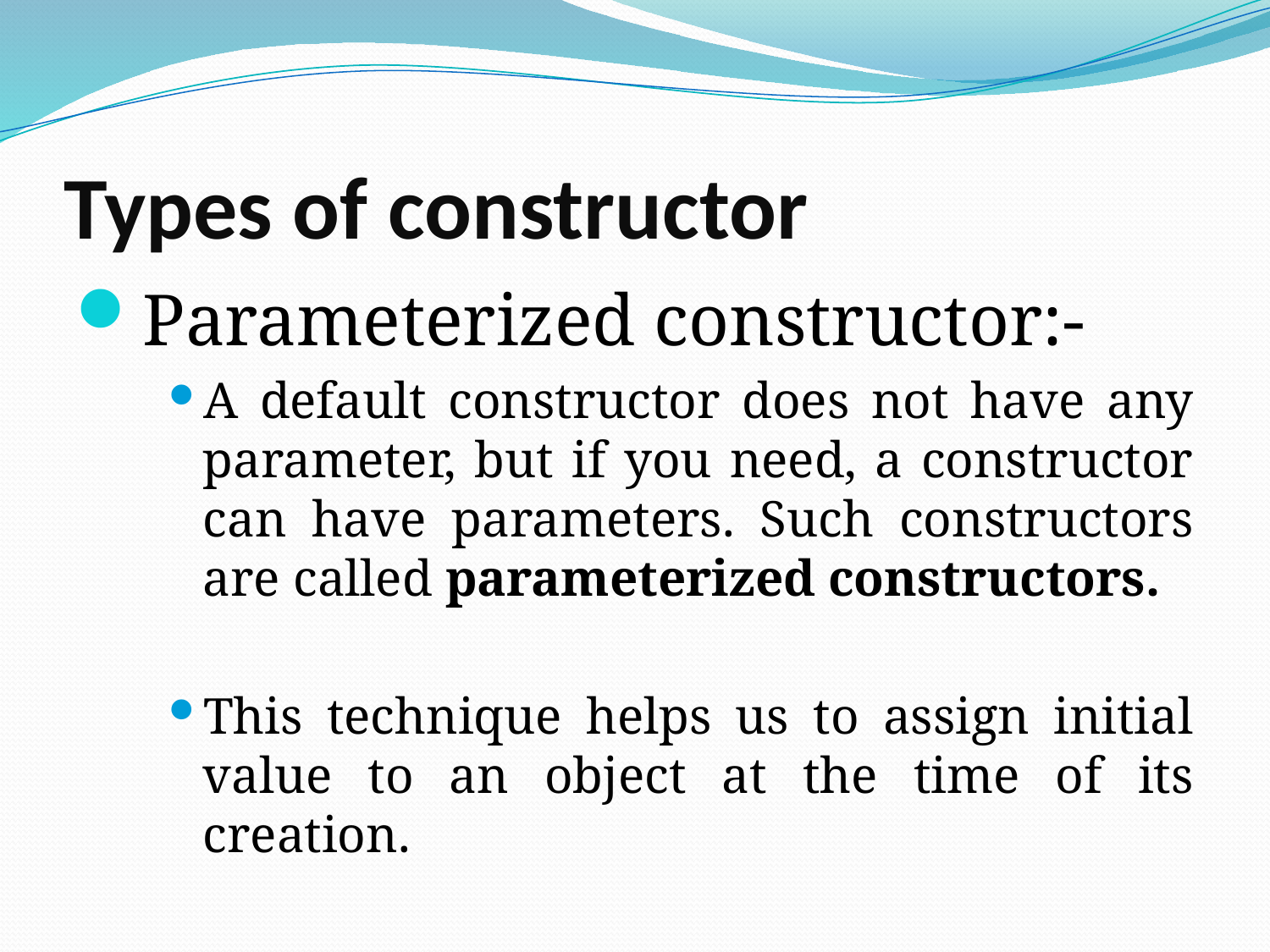

# Types of constructor
Parameterized constructor:-
A default constructor does not have any parameter, but if you need, a constructor can have parameters. Such constructors are called parameterized constructors.

This technique helps us to assign initial value to an object at the time of its creation.